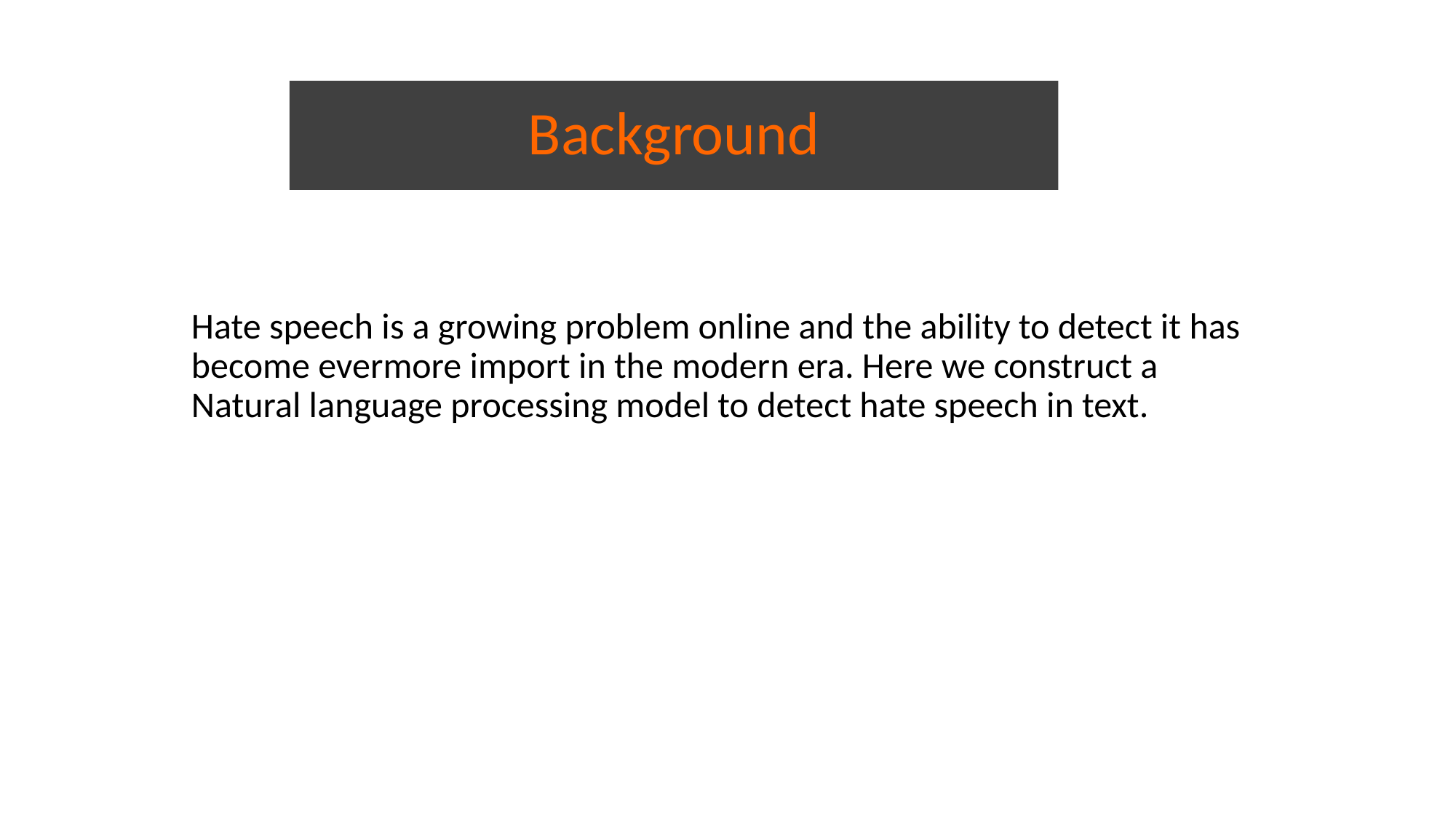

# Background
Hate speech is a growing problem online and the ability to detect it has become evermore import in the modern era. Here we construct a Natural language processing model to detect hate speech in text.